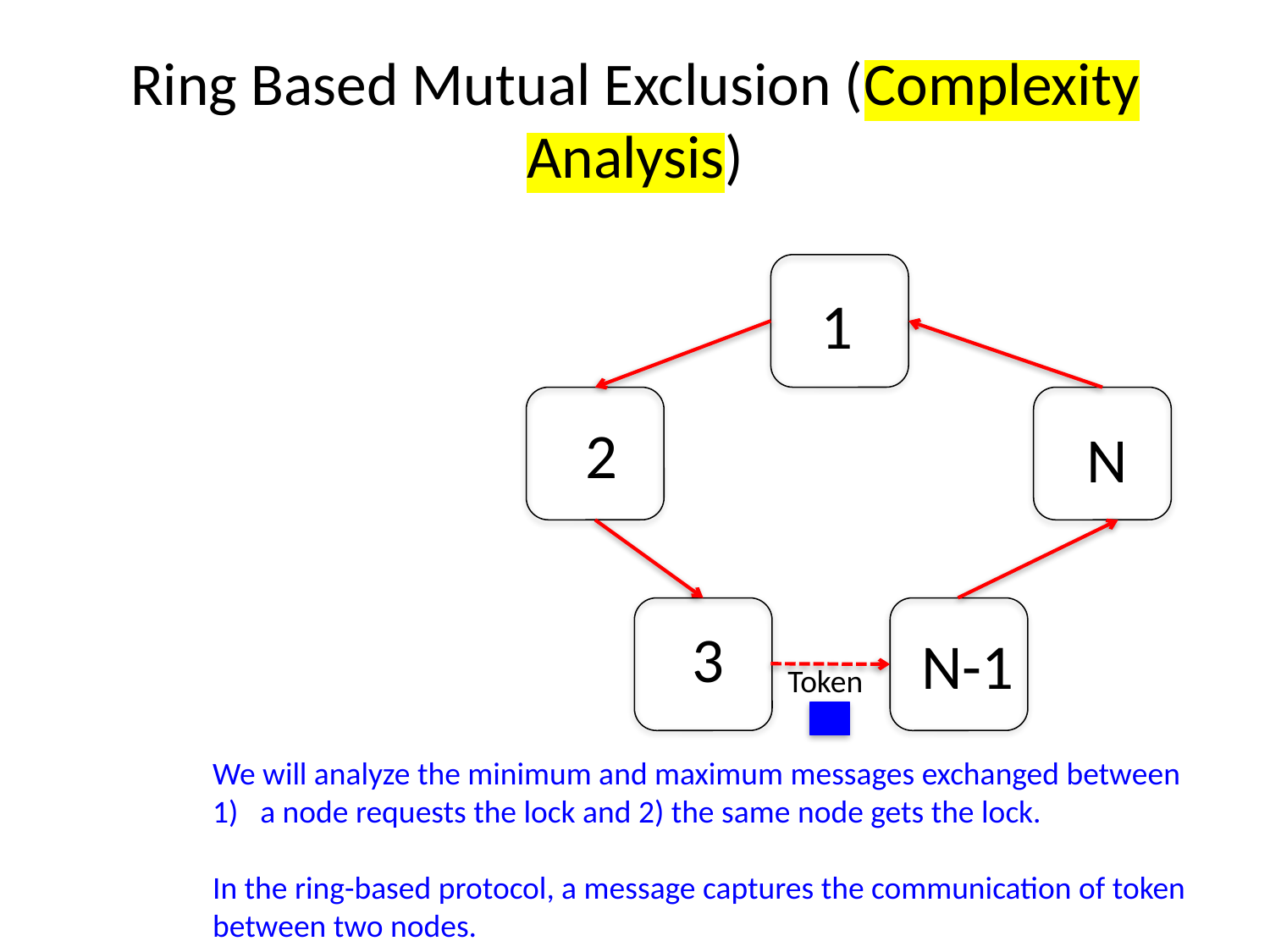

# Ring Based Mutual Exclusion (Complexity Analysis)

1

2
N

3
N-1
Token

We will analyze the minimum and maximum messages exchanged between
a node requests the lock and 2) the same node gets the lock.

In the ring-based protocol, a message captures the communication of token
between two nodes.